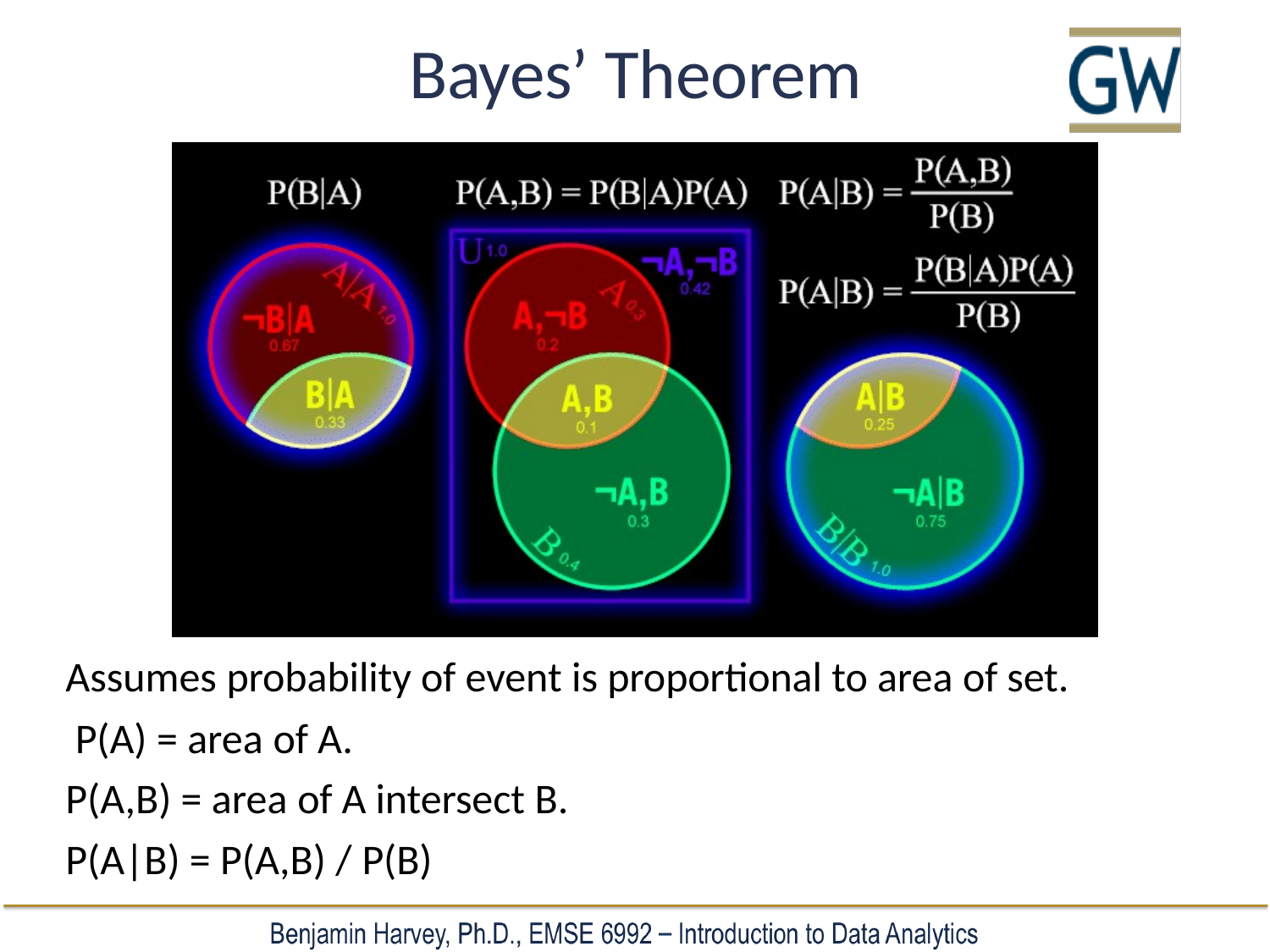

# Bayes’ Theorem

Assumes probability of event is proportional to area of set.  P(A) = area of A.
P(A,B) = area of A intersect B.
P(A|B) = P(A,B) / P(B)